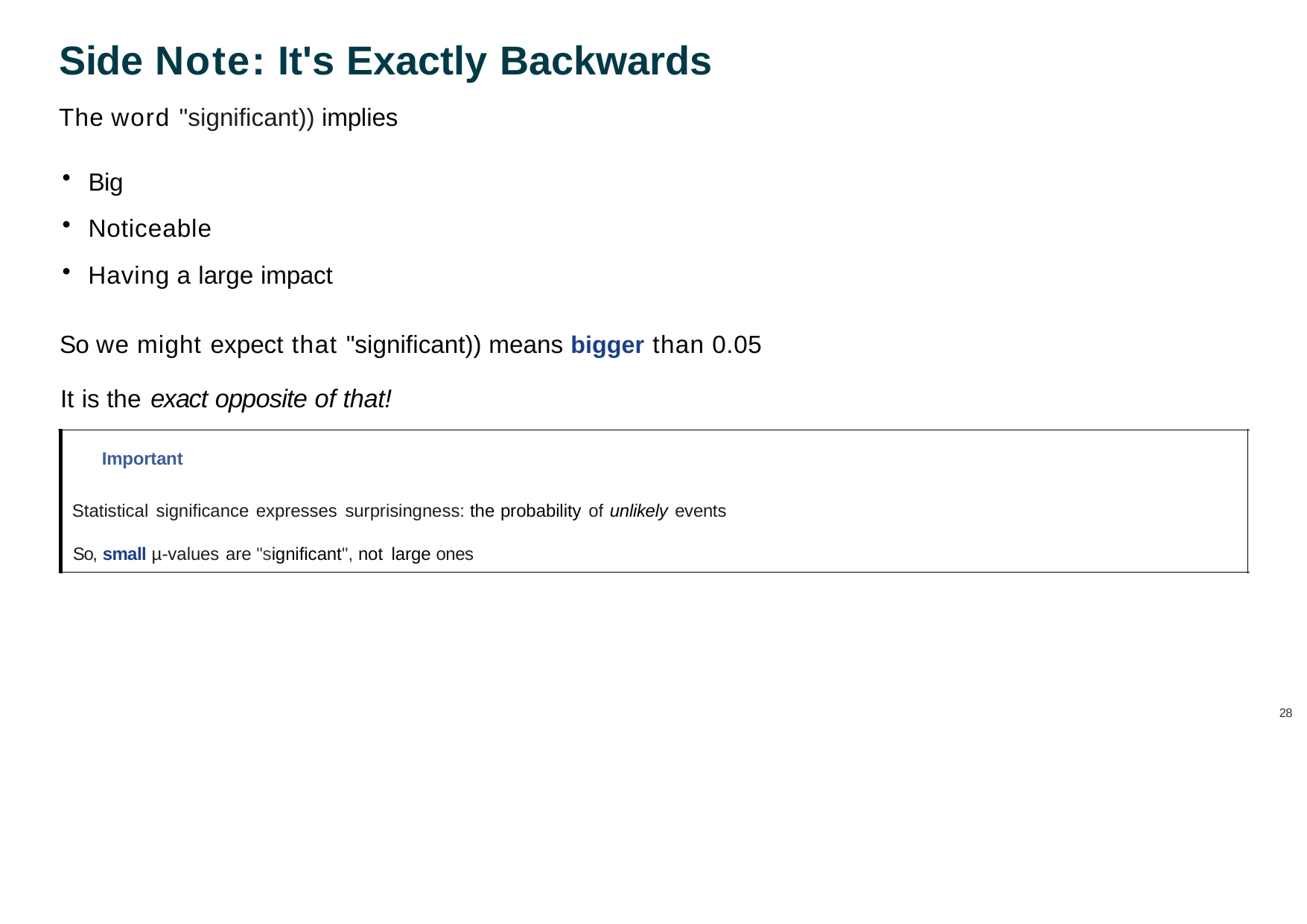

# Side Note: It's Exactly Backwards
The word "significant)) implies

Big
Noticeable
Having a large impact
So we might expect that "significant)) means bigger than 0.05 It is the exact opposite of that!

Important
Statistical significance expresses surprisingness: the probability of unlikely events So, small µ-values are "significant", not large ones

28